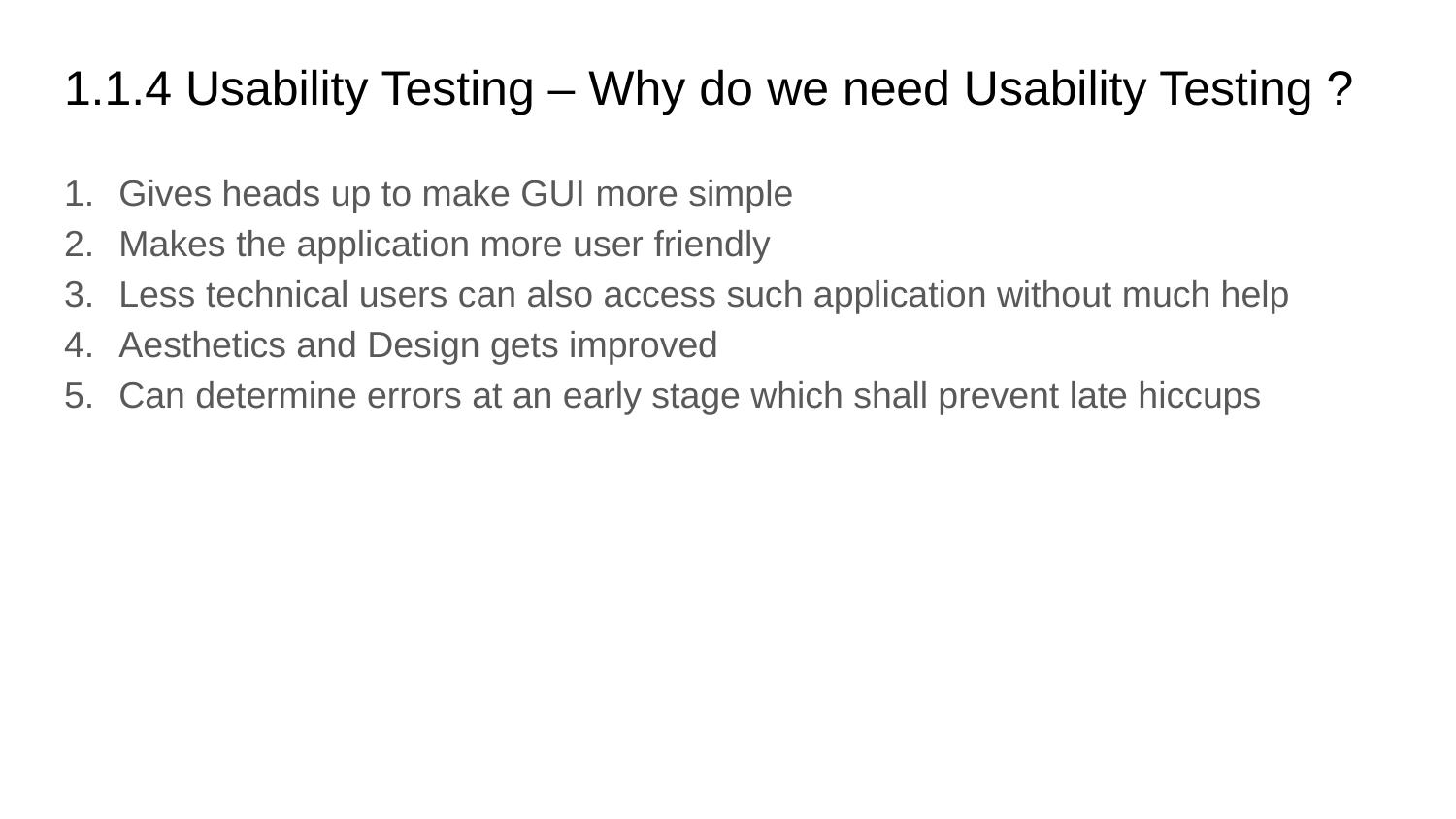

# 1.1.4 Usability Testing – Why do we need Usability Testing ?
Gives heads up to make GUI more simple
Makes the application more user friendly
Less technical users can also access such application without much help
Aesthetics and Design gets improved
Can determine errors at an early stage which shall prevent late hiccups